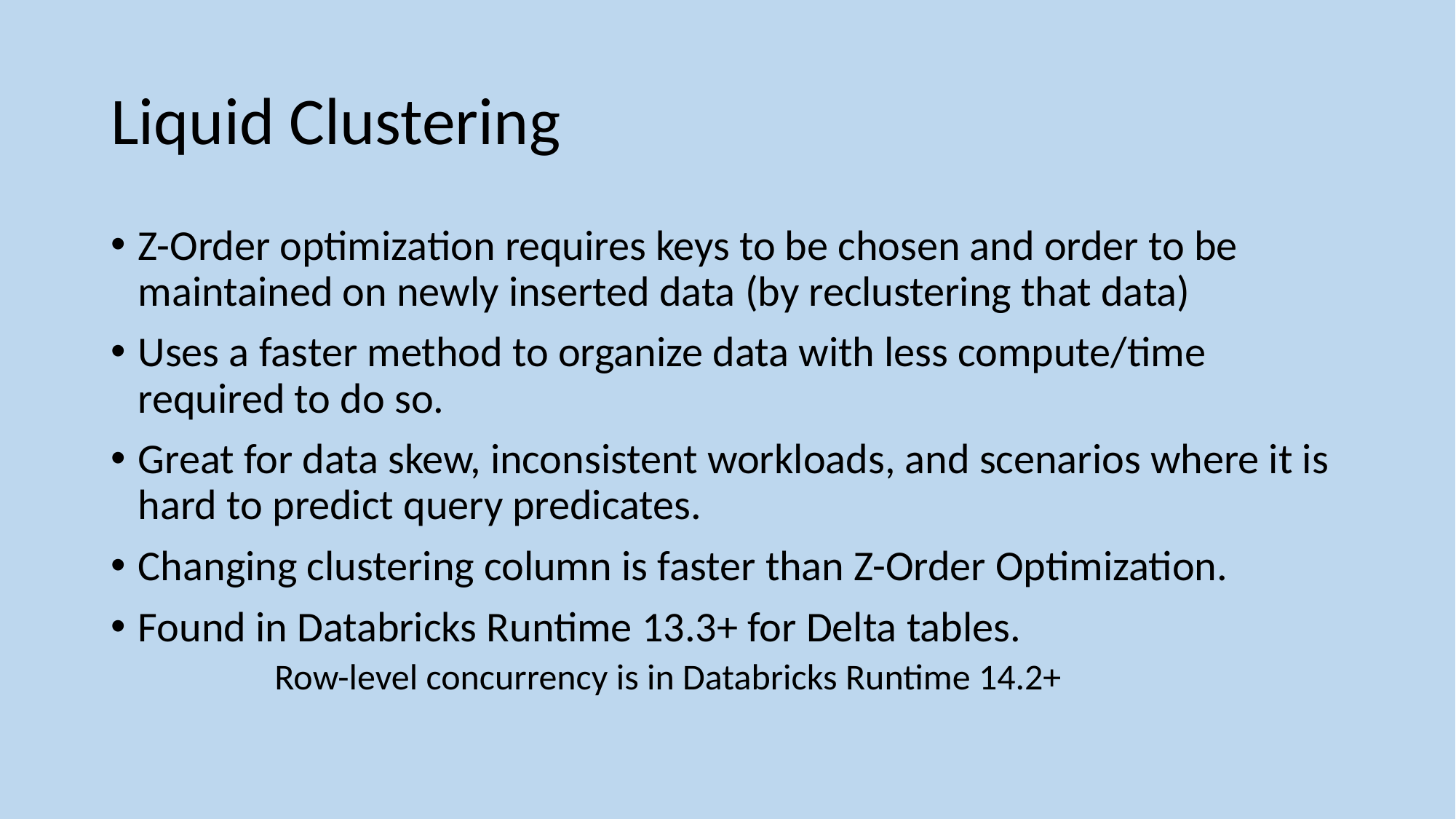

# Liquid Clustering
Z-Order optimization requires keys to be chosen and order to be maintained on newly inserted data (by reclustering that data)
Uses a faster method to organize data with less compute/time required to do so.
Great for data skew, inconsistent workloads, and scenarios where it is hard to predict query predicates.
Changing clustering column is faster than Z-Order Optimization.
Found in Databricks Runtime 13.3+ for Delta tables.
	Row-level concurrency is in Databricks Runtime 14.2+